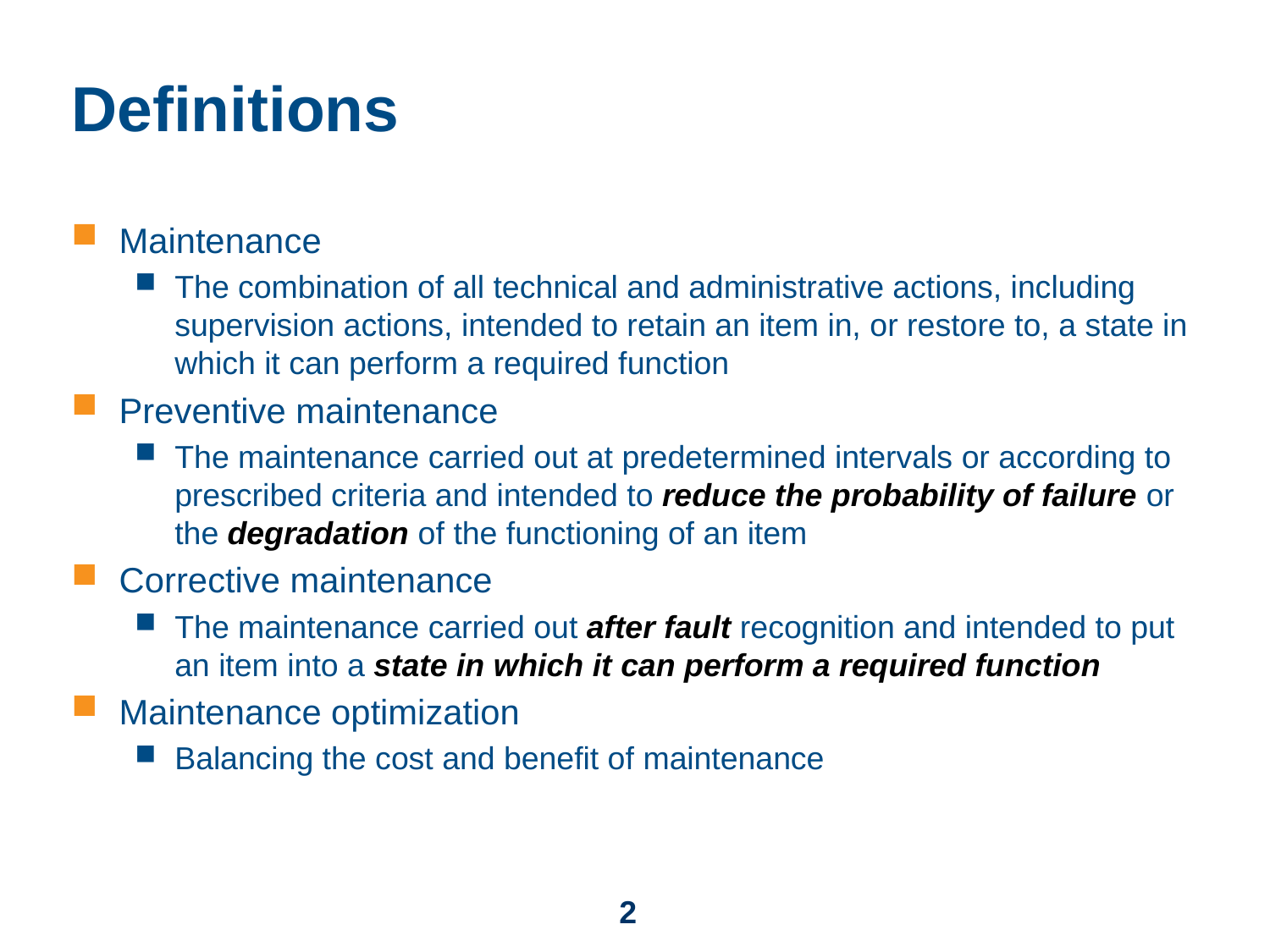

# Definitions
Maintenance
The combination of all technical and administrative actions, including supervision actions, intended to retain an item in, or restore to, a state in which it can perform a required function
Preventive maintenance
The maintenance carried out at predetermined intervals or according to prescribed criteria and intended to reduce the probability of failure or the degradation of the functioning of an item
Corrective maintenance
The maintenance carried out after fault recognition and intended to put an item into a state in which it can perform a required function
Maintenance optimization
Balancing the cost and benefit of maintenance